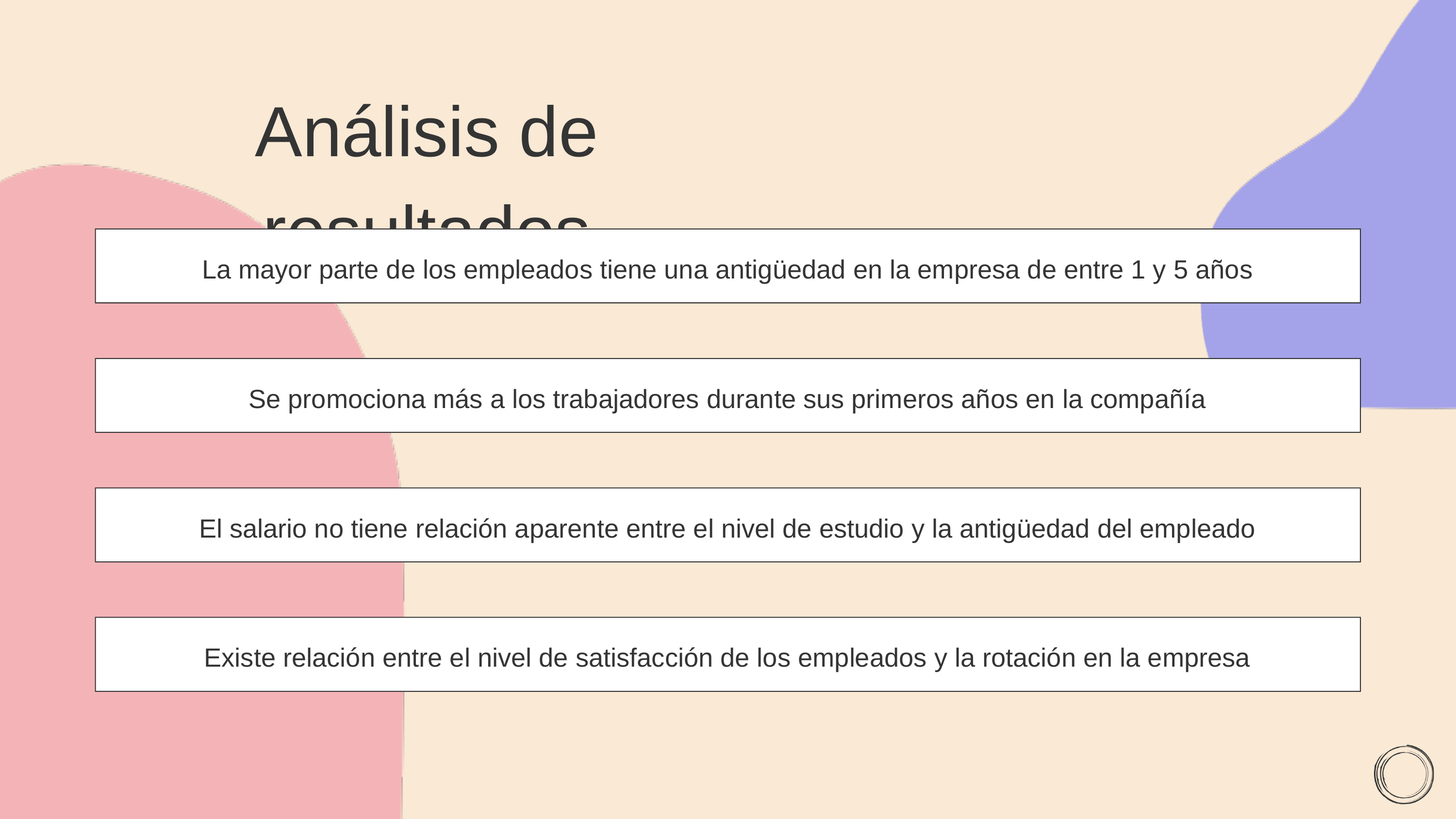

Análisis de resultados

La mayor parte de los empleados tiene una antigüedad en la empresa de entre 1 y 5 años

Se promociona más a los trabajadores durante sus primeros años en la compañía

El salario no tiene relación aparente entre el nivel de estudio y la antigüedad del empleado

Existe relación entre el nivel de satisfacción de los empleados y la rotación en la empresa